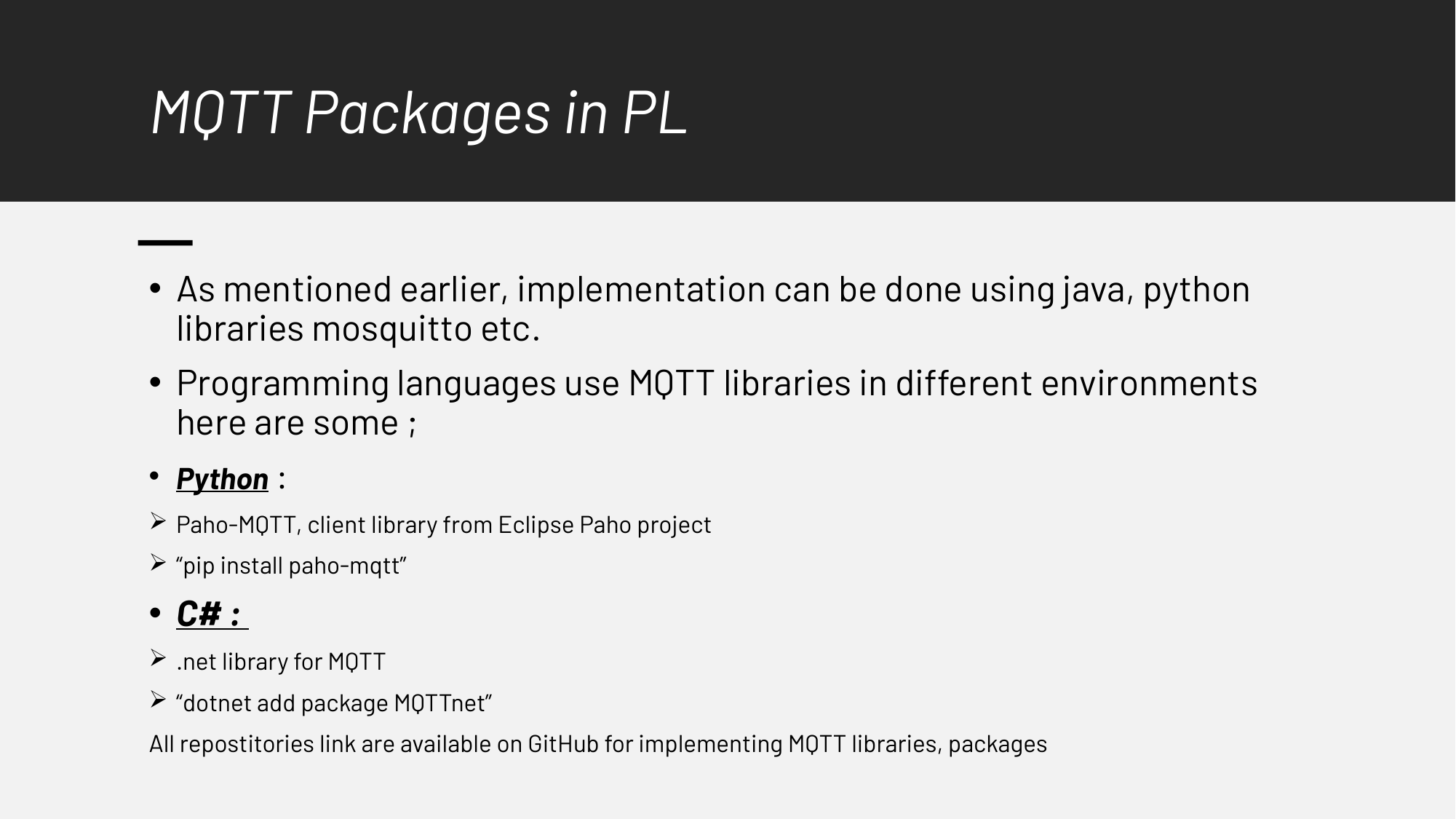

# MQTT Packages in PL

As mentioned earlier, implementation can be done using java, python libraries mosquitto etc.
Programming languages use MQTT libraries in different environments here are some ;
Python :
Paho-MQTT, client library from Eclipse Paho project
“pip install paho-mqtt”
C# :
.net library for MQTT
“dotnet add package MQTTnet”
All repostitories link are available on GitHub for implementing MQTT libraries, packages